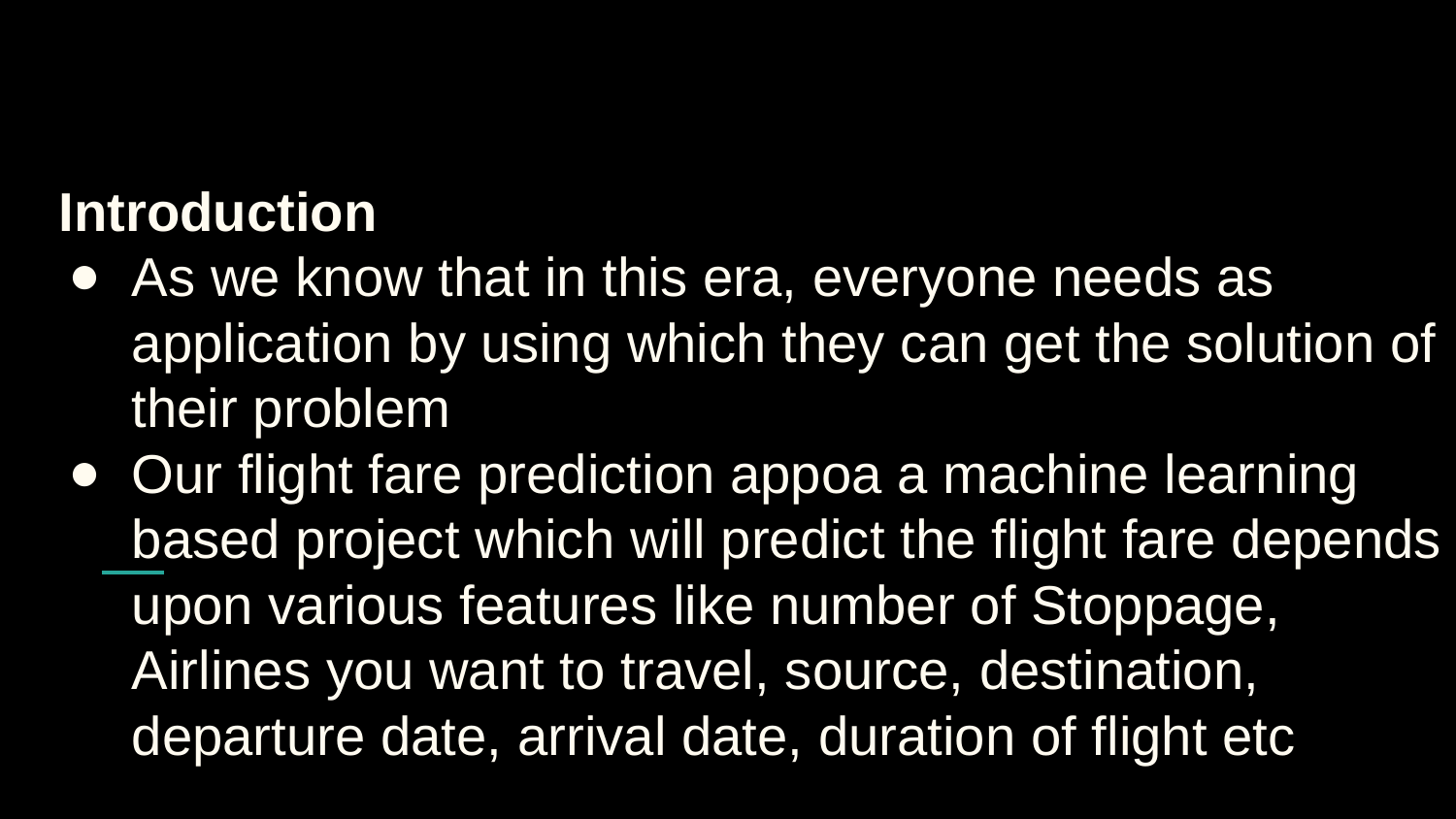

# Introduction
As we know that in this era, everyone needs as application by using which they can get the solution of their problem
Our flight fare prediction appoa a machine learning based project which will predict the flight fare depends upon various features like number of Stoppage, Airlines you want to travel, source, destination, departure date, arrival date, duration of flight etc